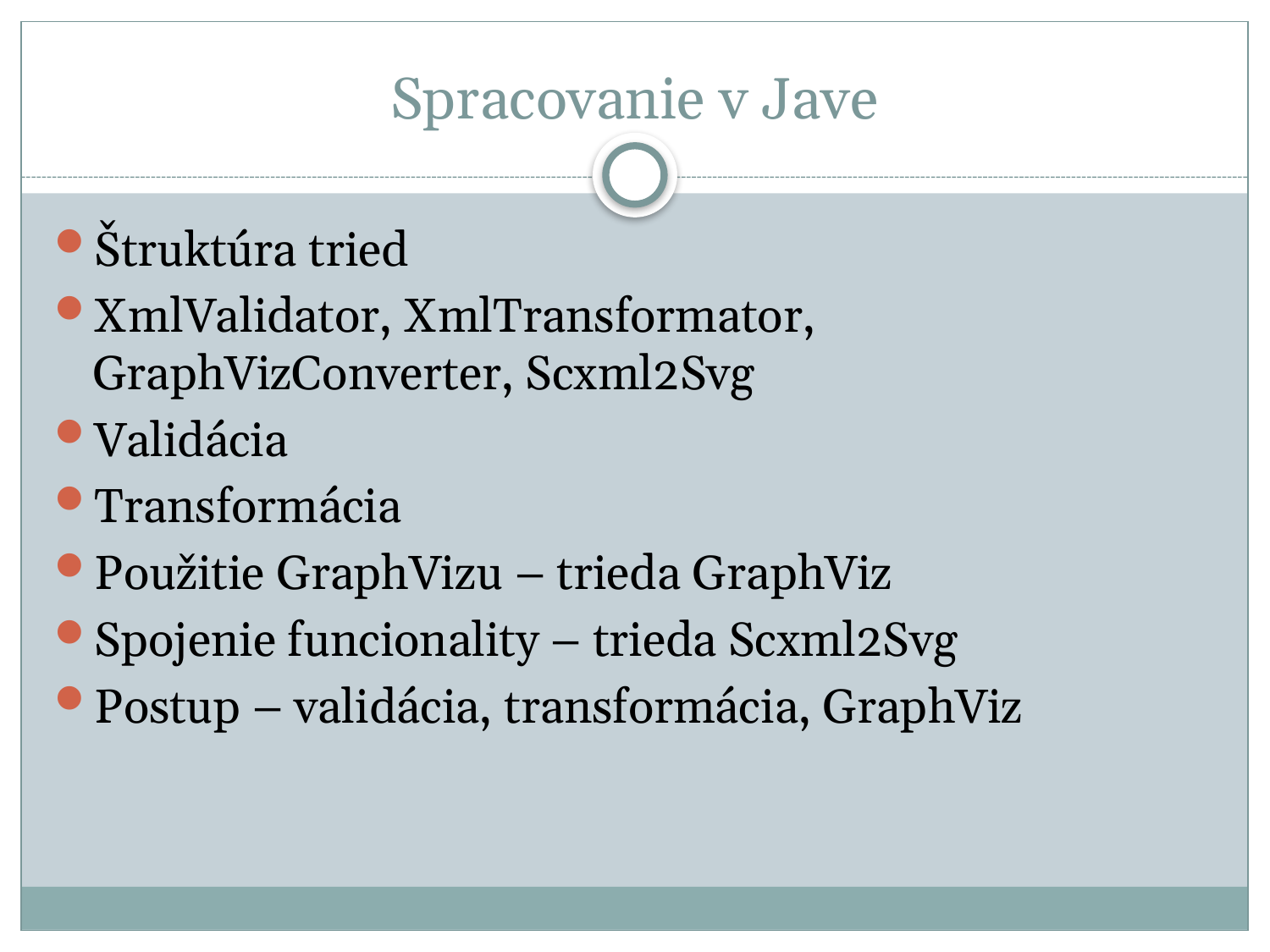

# Spracovanie v Jave
Štruktúra tried
XmlValidator, XmlTransformator, GraphVizConverter, Scxml2Svg
Validácia
Transformácia
Použitie GraphVizu – trieda GraphViz
Spojenie funcionality – trieda Scxml2Svg
Postup – validácia, transformácia, GraphViz